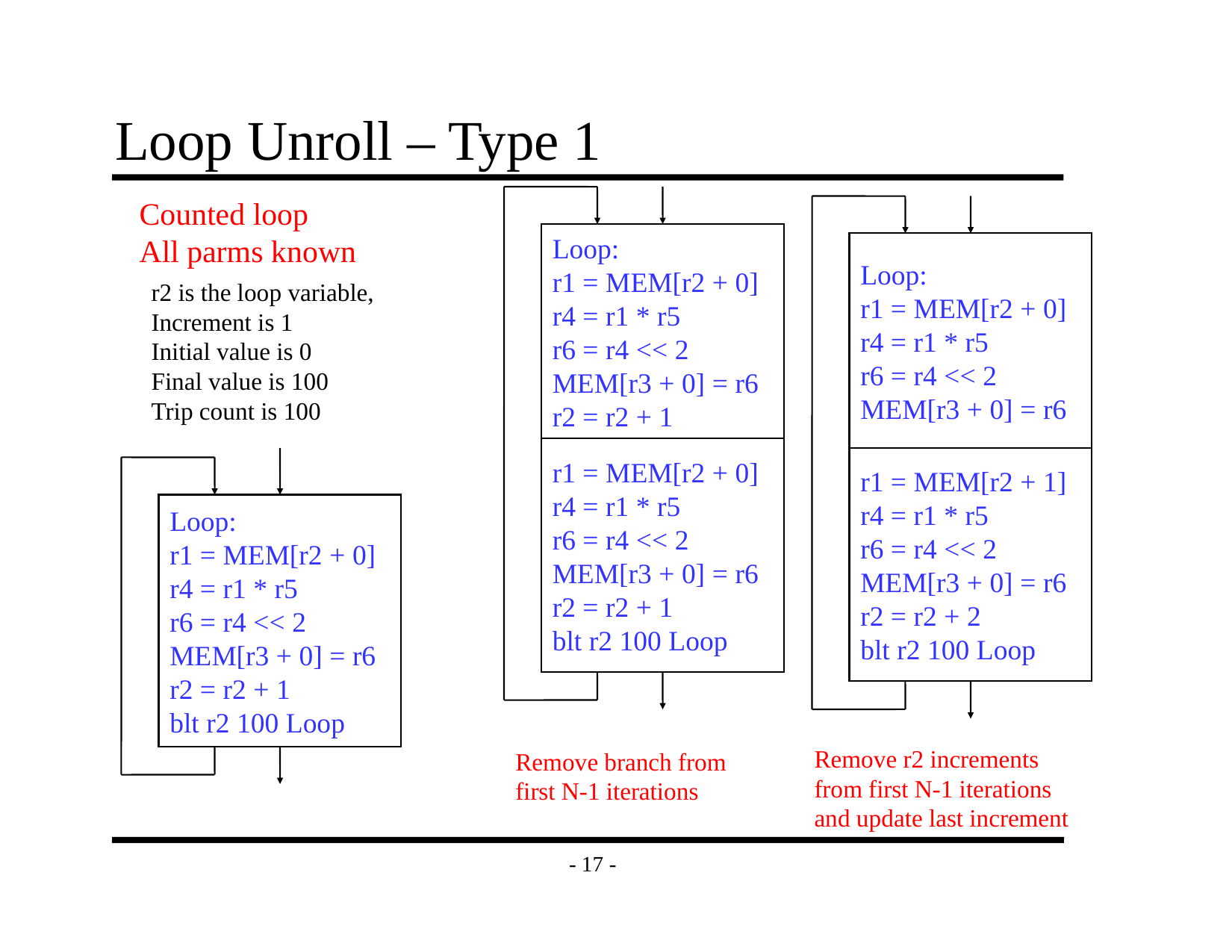

# Loop Unroll – Type 1

Counted loop
All parms known

Loop:
r1 = MEM[r2 + 0]
r4 = r1 * r5
r6 = r4 << 2
MEM[r3 + 0] = r6
r2 = r2 + 1
Loop:
r1 = MEM[r2 + 0]
r4 = r1 * r5
r6 = r4 << 2
MEM[r3 + 0] = r6
r2 is the loop variable,
Increment is 1
Initial value is 0
Final value is 100
Trip count is 100
r1 = MEM[r2 + 0]
r4 = r1 * r5
r6 = r4 << 2
MEM[r3 + 0] = r6
r2 = r2 + 1
blt r2 100 Loop

r1 = MEM[r2 + 1]
r4 = r1 * r5
r6 = r4 << 2
MEM[r3 + 0] = r6
r2 = r2 + 2
blt r2 100 Loop

Loop:
r1 = MEM[r2 + 0]
r4 = r1 * r5
r6 = r4 << 2
MEM[r3 + 0] = r6
r2 = r2 + 1
blt r2 100 Loop

Remove r2 increments
from first N-1 iterations
and update last increment
Remove branch from
first N-1 iterations